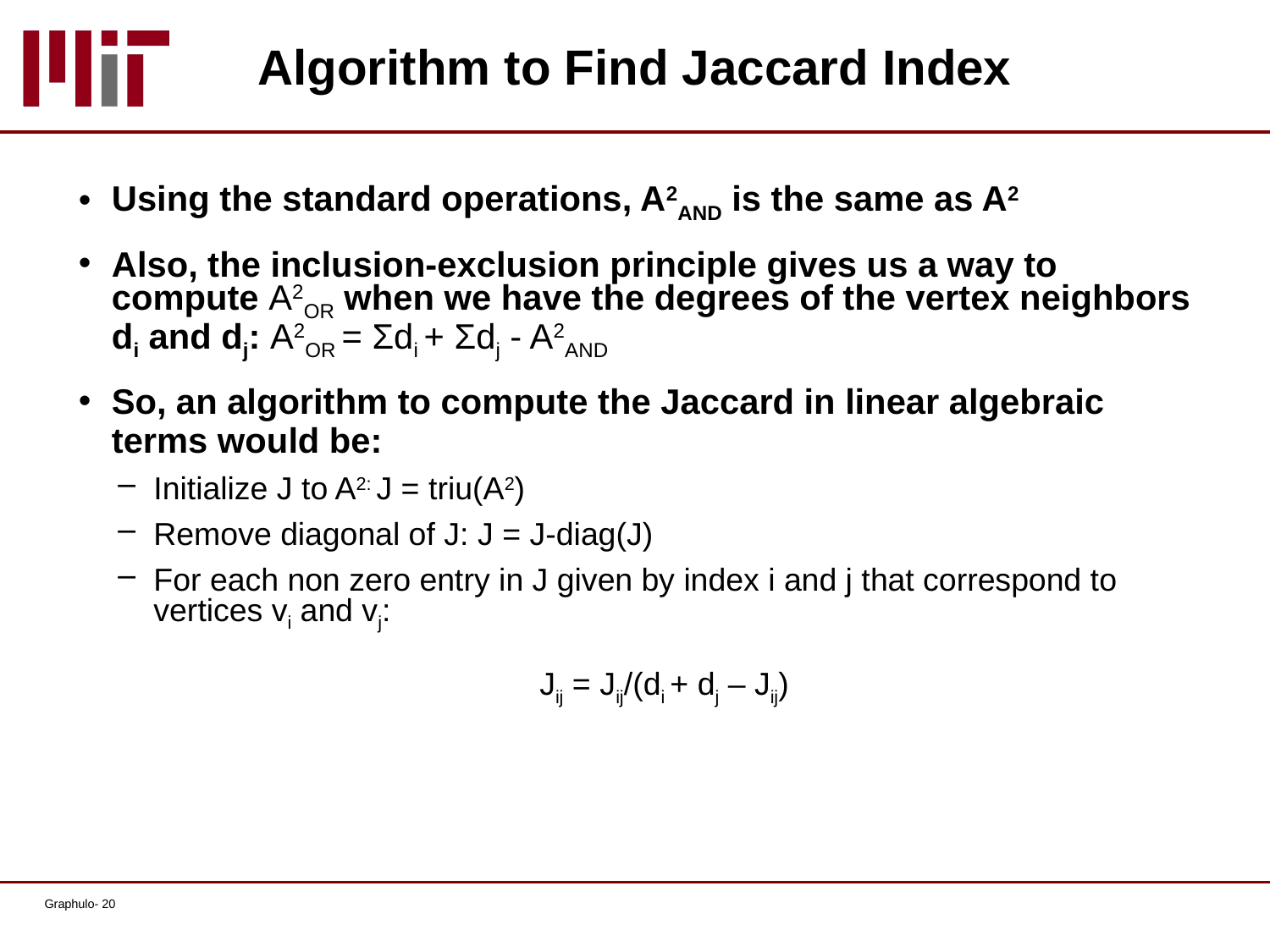

# Algorithm to Find Jaccard Index
Using the standard operations, A2AND is the same as A2
Also, the inclusion-exclusion principle gives us a way to compute A2OR when we have the degrees of the vertex neighbors di and dj: A2OR = Σdi + Σdj - A2AND
So, an algorithm to compute the Jaccard in linear algebraic terms would be:
Initialize J to A2: J = triu(A2)
Remove diagonal of J: J = J-diag(J)
For each non zero entry in J given by index i and j that correspond to vertices vi and vj:
			Jij = Jij/(di + dj – Jij)